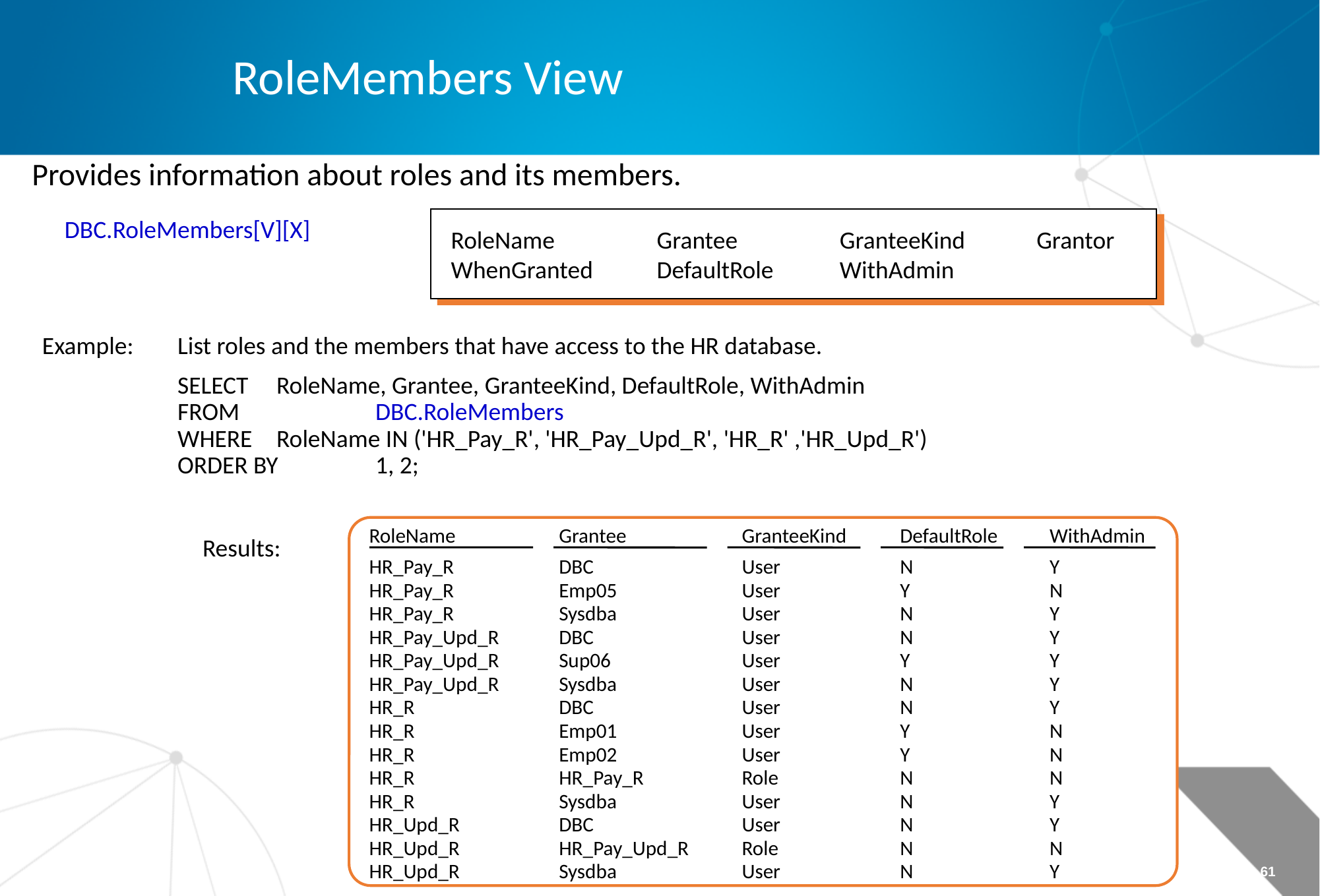

RoleMembers View
Provides information about roles and its members.
DBC.RoleMembers[V][X]

RoleName	Grantee	GranteeKind 	Grantor
WhenGranted	DefaultRole	WithAdmin
Example:	List roles and the members that have access to the HR database.
	SELECT 	RoleName, Grantee, GranteeKind, DefaultRole, WithAdmin
	FROM 		DBC.RoleMembers
	WHERE 	RoleName IN ('HR_Pay_R', 'HR_Pay_Upd_R', 'HR_R' ,'HR_Upd_R')
	ORDER BY 	1, 2;

RoleName	Grantee	GranteeKind	DefaultRole	WithAdmin
HR_Pay_R	DBC	User	N	Y
HR_Pay_R	Emp05	User	Y	N
HR_Pay_R	Sysdba	User	N	Y
HR_Pay_Upd_R	DBC	User	N	Y
HR_Pay_Upd_R	Sup06	User	Y	Y
HR_Pay_Upd_R	Sysdba	User	N	Y
HR_R	DBC	User	N	Y
HR_R	Emp01	User	Y	N
HR_R	Emp02	User	Y	N
HR_R	HR_Pay_R	Role	N	N
HR_R	Sysdba	User	N	Y
HR_Upd_R	DBC	User	N	Y
HR_Upd_R	HR_Pay_Upd_R	Role	N	N
HR_Upd_R	Sysdba	User	N	Y

Results:
Page 61